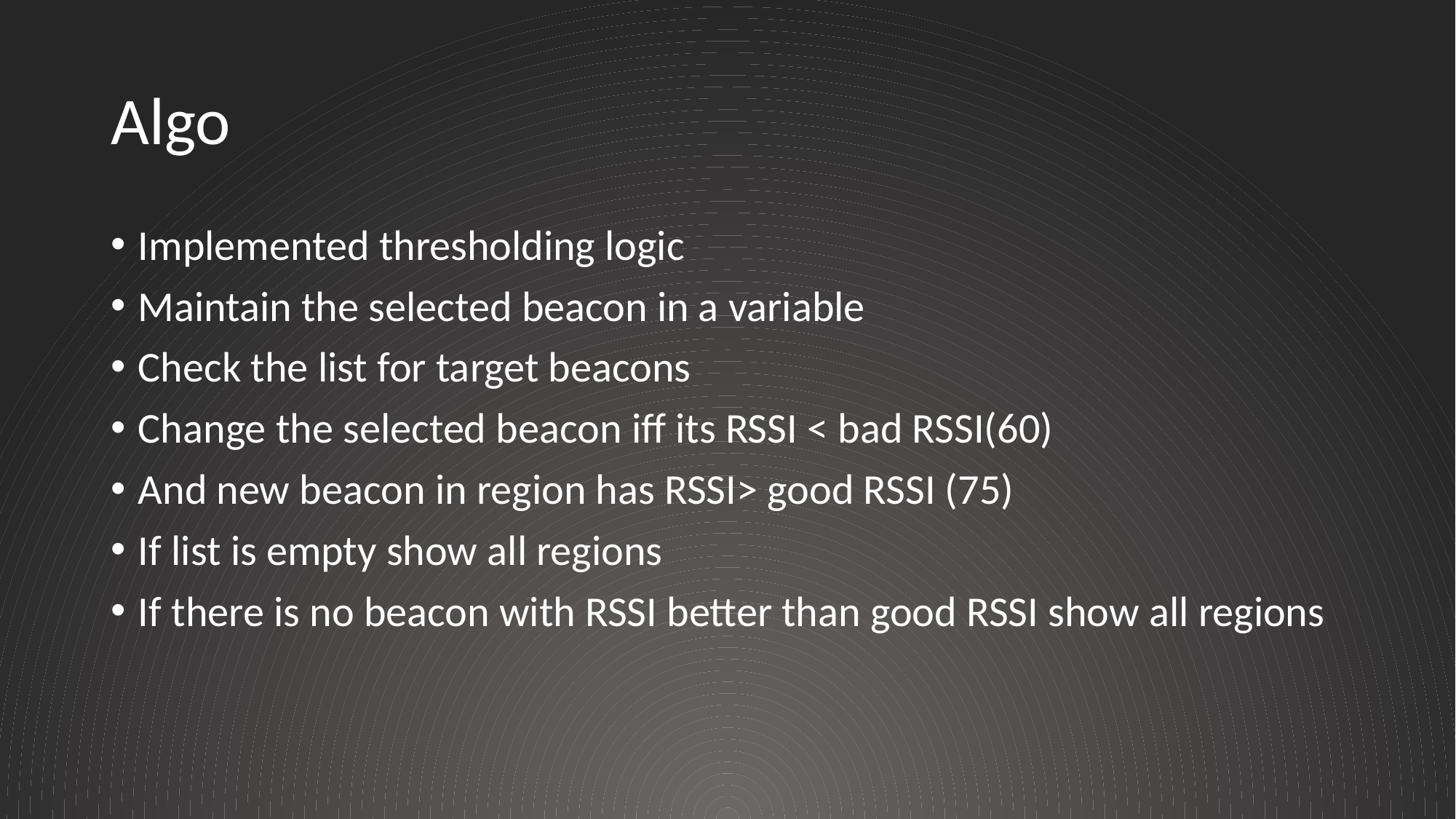

# Algo
Implemented thresholding logic
Maintain the selected beacon in a variable
Check the list for target beacons
Change the selected beacon iff its RSSI < bad RSSI(60)
And new beacon in region has RSSI> good RSSI (75)
If list is empty show all regions
If there is no beacon with RSSI better than good RSSI show all regions